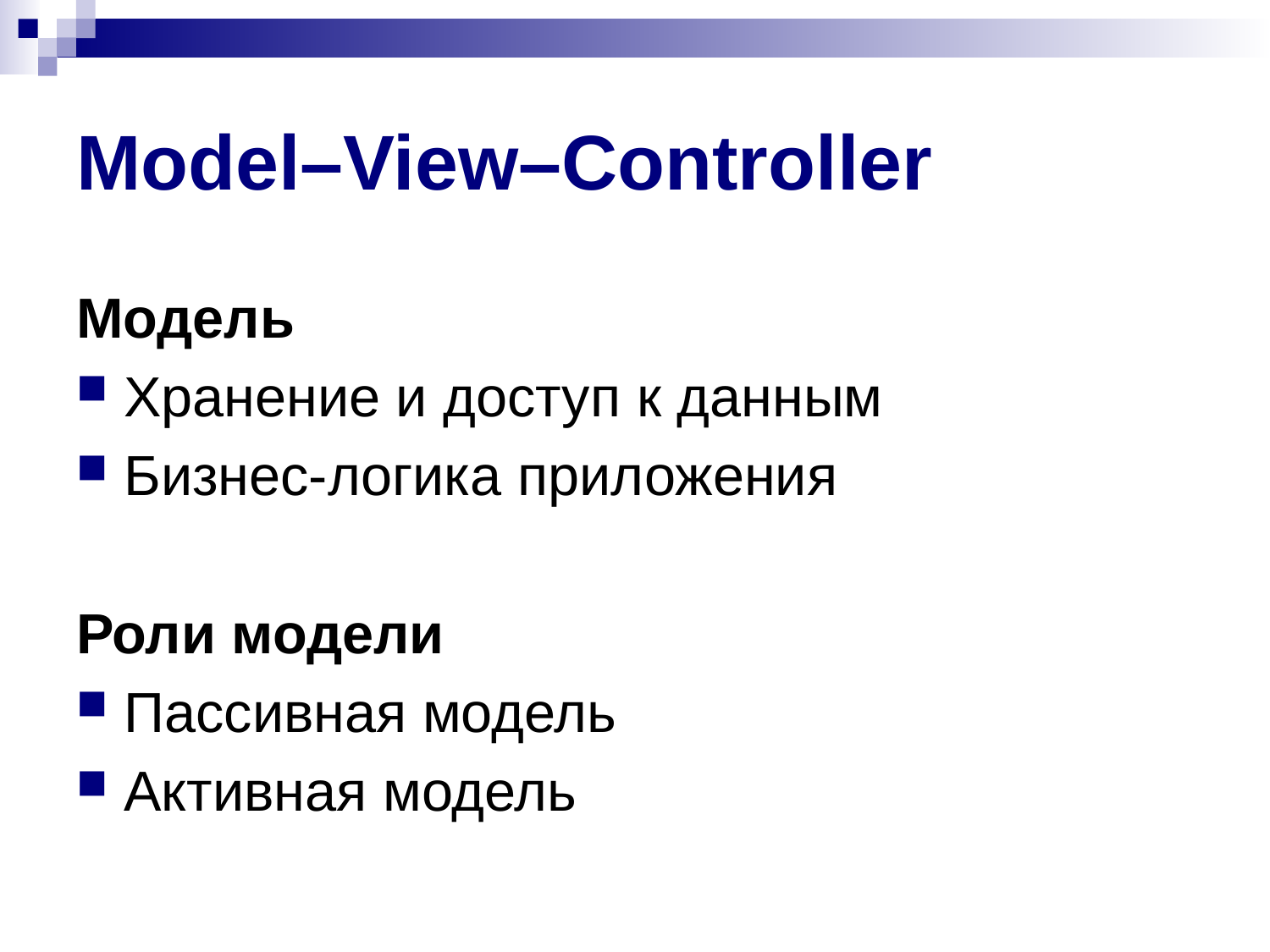

# Model–View–Controller
Модель
Хранение и доступ к данным
Бизнес-логика приложения

Роли модели
Пассивная модель
Активная модель